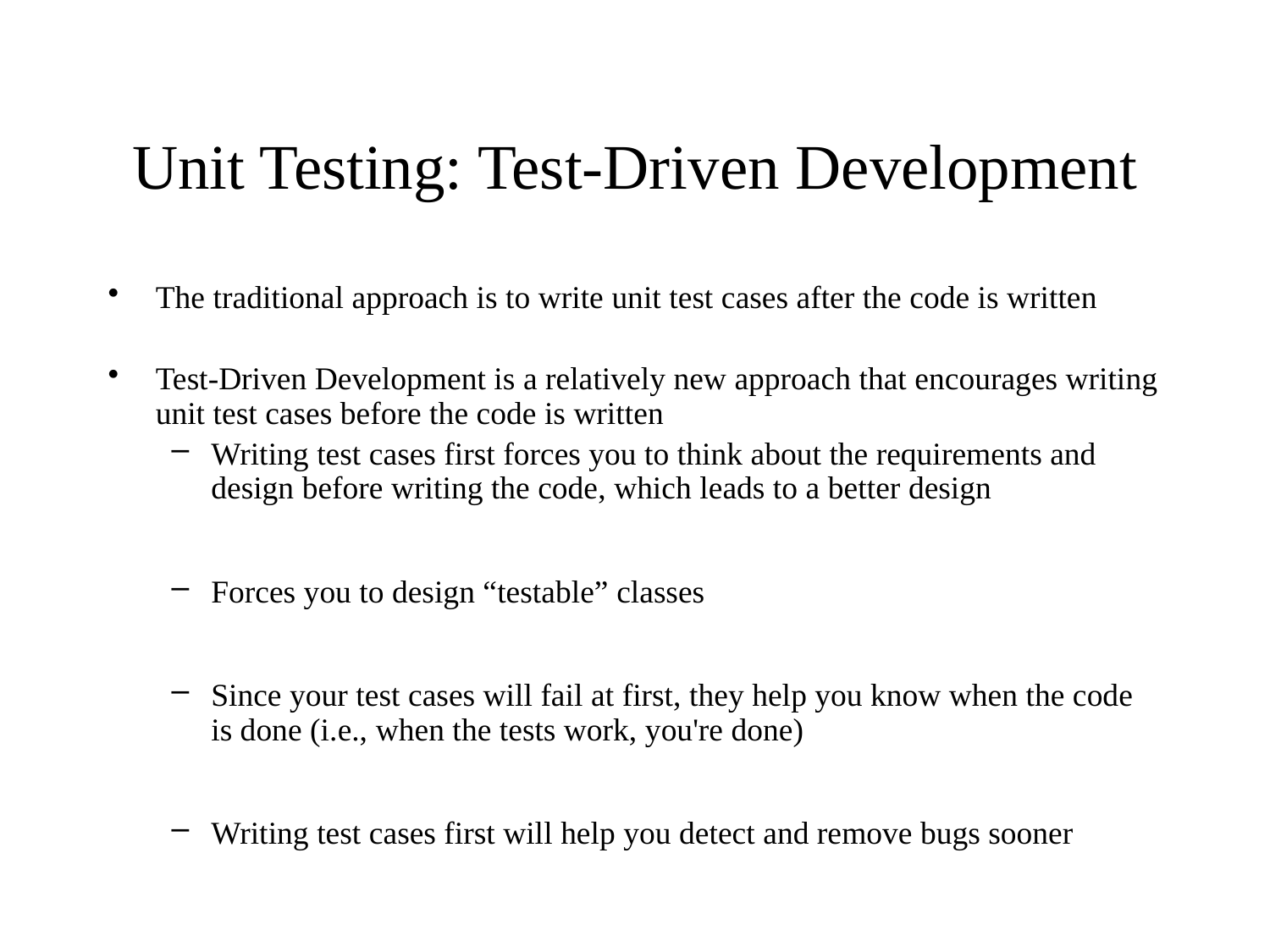

# Unit Testing: Test-Driven Development
The traditional approach is to write unit test cases after the code is written

Test-Driven Development is a relatively new approach that encourages writing unit test cases before the code is written
Writing test cases first forces you to think about the requirements and design before writing the code, which leads to a better design

Forces you to design “testable” classes

Since your test cases will fail at first, they help you know when the code is done (i.e., when the tests work, you're done)

Writing test cases first will help you detect and remove bugs sooner